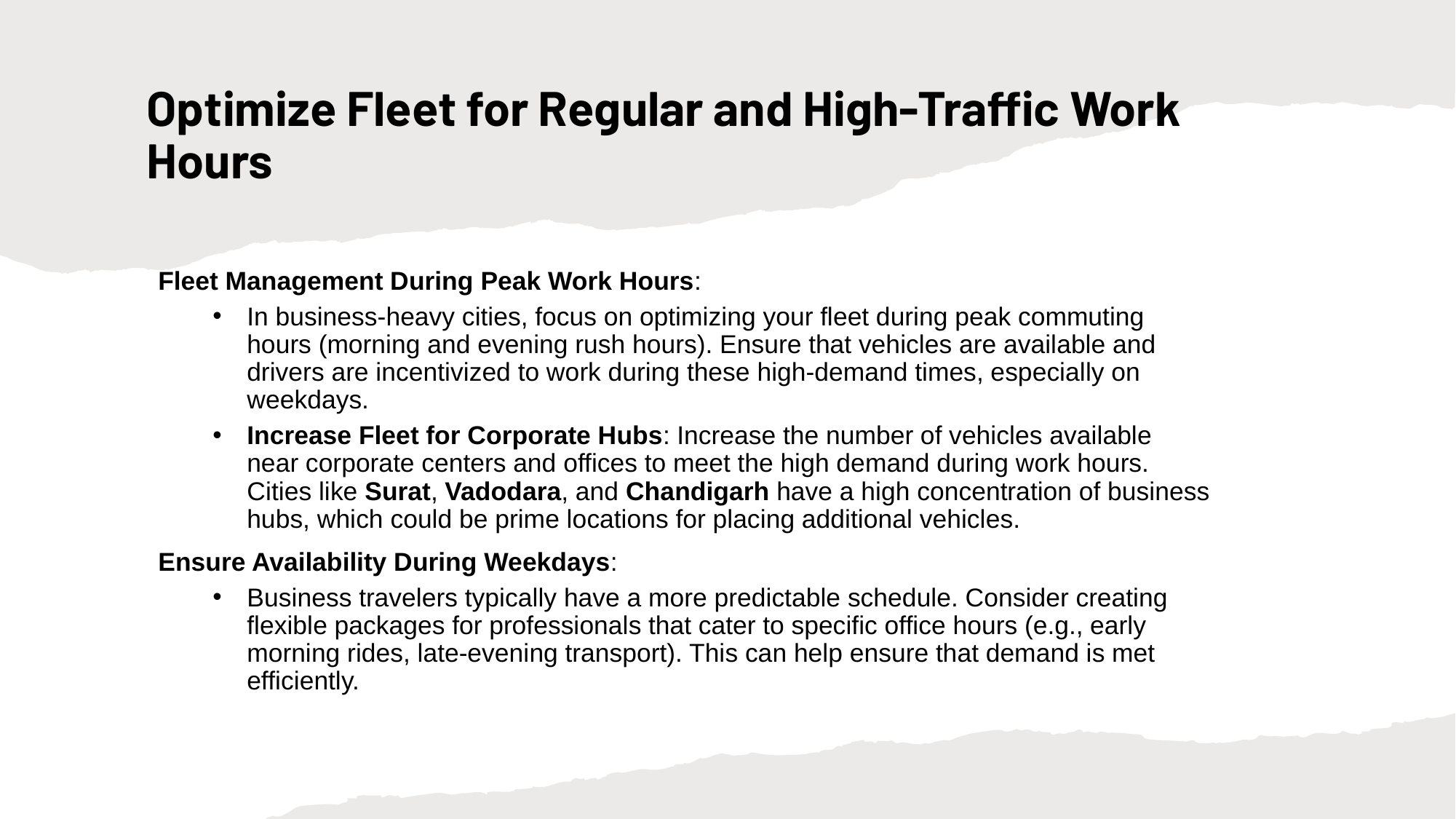

# Optimize Fleet for Regular and High-Traffic Work Hours
Fleet Management During Peak Work Hours:
In business-heavy cities, focus on optimizing your fleet during peak commuting hours (morning and evening rush hours). Ensure that vehicles are available and drivers are incentivized to work during these high-demand times, especially on weekdays.
Increase Fleet for Corporate Hubs: Increase the number of vehicles available near corporate centers and offices to meet the high demand during work hours. Cities like Surat, Vadodara, and Chandigarh have a high concentration of business hubs, which could be prime locations for placing additional vehicles.
Ensure Availability During Weekdays:
Business travelers typically have a more predictable schedule. Consider creating flexible packages for professionals that cater to specific office hours (e.g., early morning rides, late-evening transport). This can help ensure that demand is met efficiently.